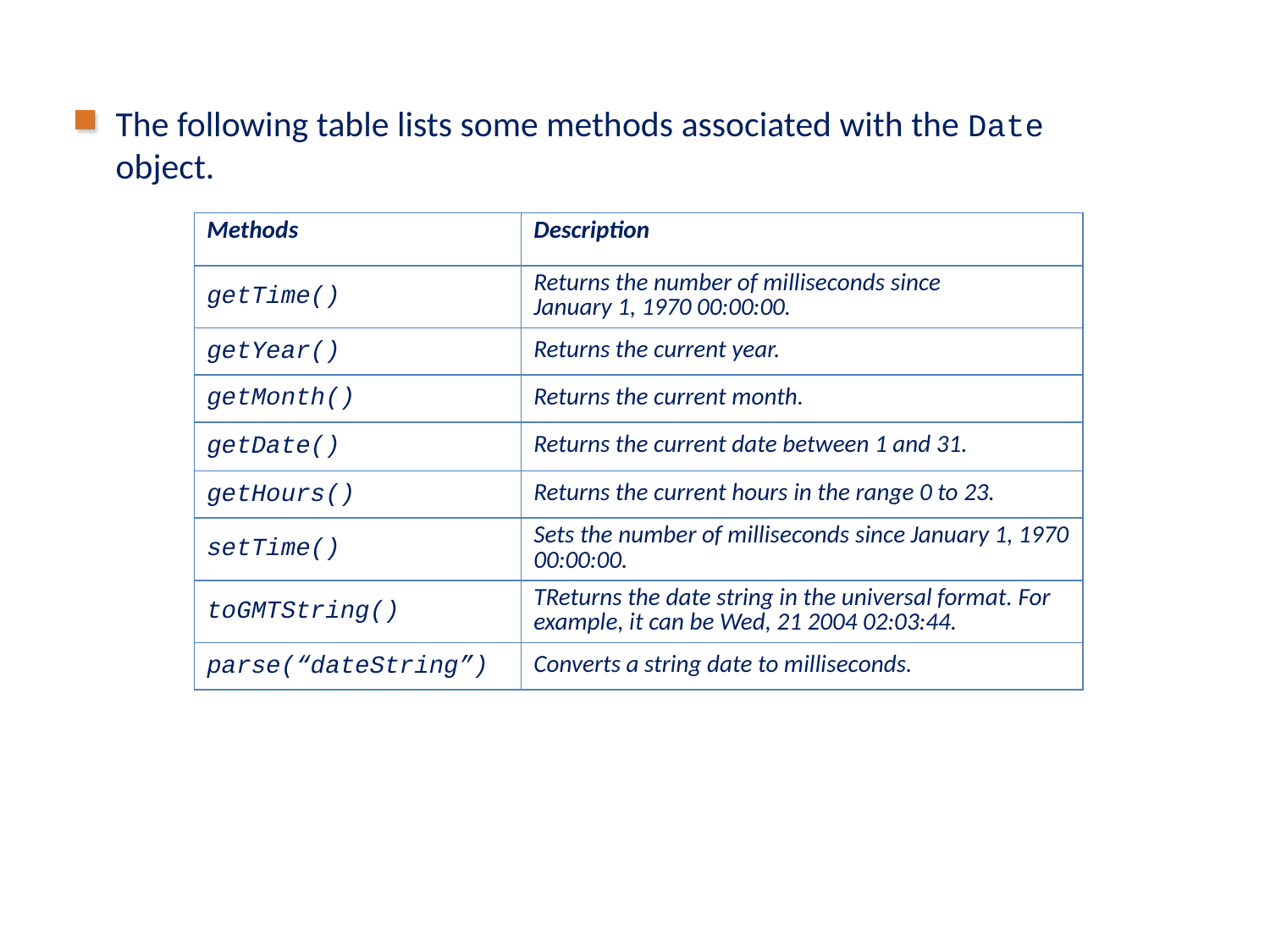

# Date Object (Contd.)
The following table lists some methods associated with the Date object.
| Methods | Description |
| --- | --- |
| getTime() | Returns the number of milliseconds since January 1, 1970 00:00:00. |
| getYear() | Returns the current year. |
| getMonth() | Returns the current month. |
| getDate() | Returns the current date between 1 and 31. |
| getHours() | Returns the current hours in the range 0 to 23. |
| setTime() | Sets the number of milliseconds since January 1, 1970 00:00:00. |
| toGMTString() | TReturns the date string in the universal format. For example, it can be Wed, 21 2004 02:03:44. |
| parse(“dateString”) | Converts a string date to milliseconds. |